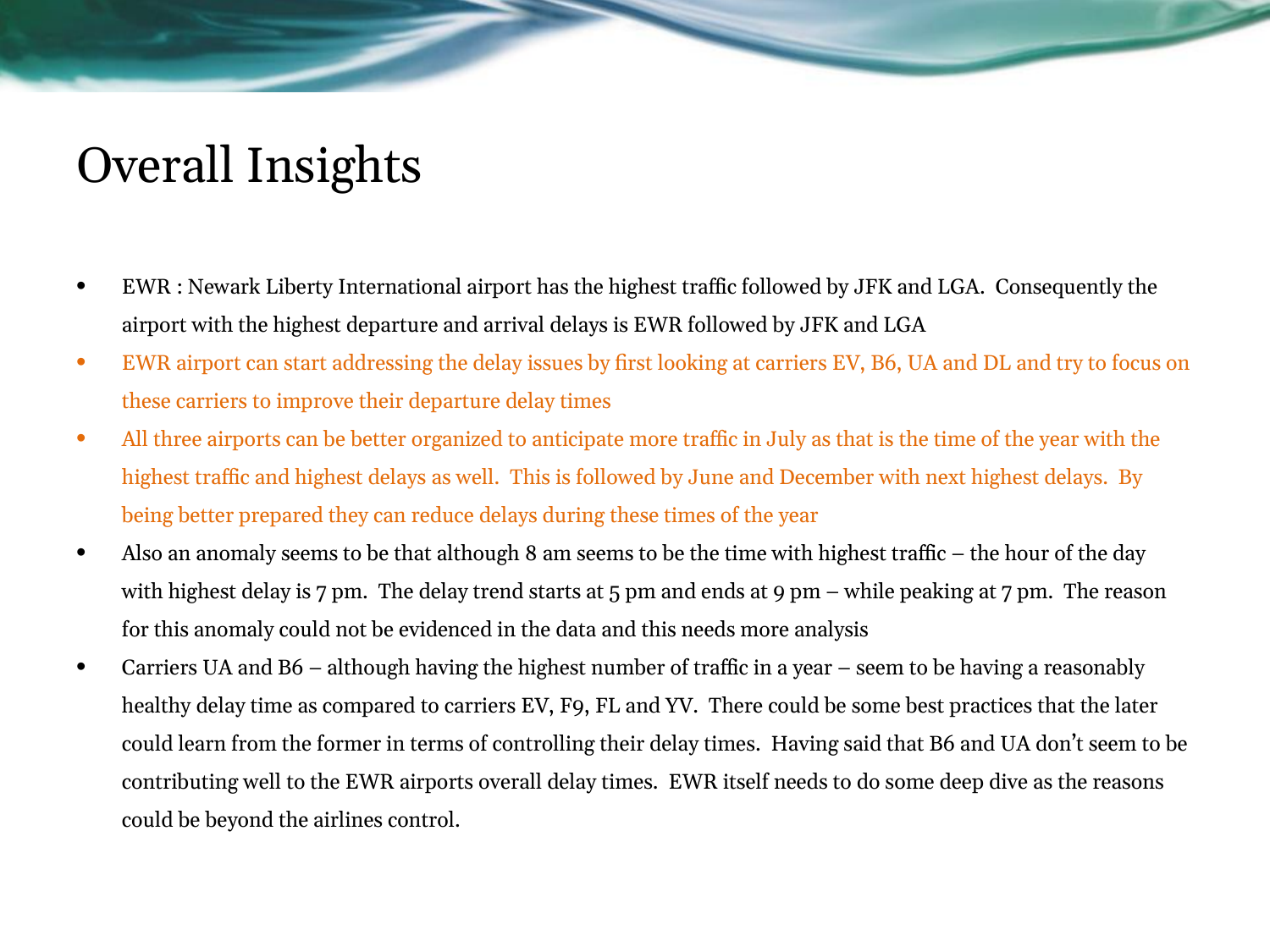

# Overall Insights
EWR : Newark Liberty International airport has the highest traffic followed by JFK and LGA.  Consequently the airport with the highest departure and arrival delays is EWR followed by JFK and LGA
EWR airport can start addressing the delay issues by first looking at carriers EV, B6, UA and DL and try to focus on these carriers to improve their departure delay times
All three airports can be better organized to anticipate more traffic in July as that is the time of the year with the highest traffic and highest delays as well.  This is followed by June and December with next highest delays.  By being better prepared they can reduce delays during these times of the year
Also an anomaly seems to be that although 8 am seems to be the time with highest traffic – the hour of the day with highest delay is 7 pm.  The delay trend starts at 5 pm and ends at 9 pm – while peaking at 7 pm.  The reason for this anomaly could not be evidenced in the data and this needs more analysis
Carriers UA and B6 – although having the highest number of traffic in a year – seem to be having a reasonably healthy delay time as compared to carriers EV, F9, FL and YV.  There could be some best practices that the later could learn from the former in terms of controlling their delay times.  Having said that B6 and UA don’t seem to be contributing well to the EWR airports overall delay times.  EWR itself needs to do some deep dive as the reasons could be beyond the airlines control.